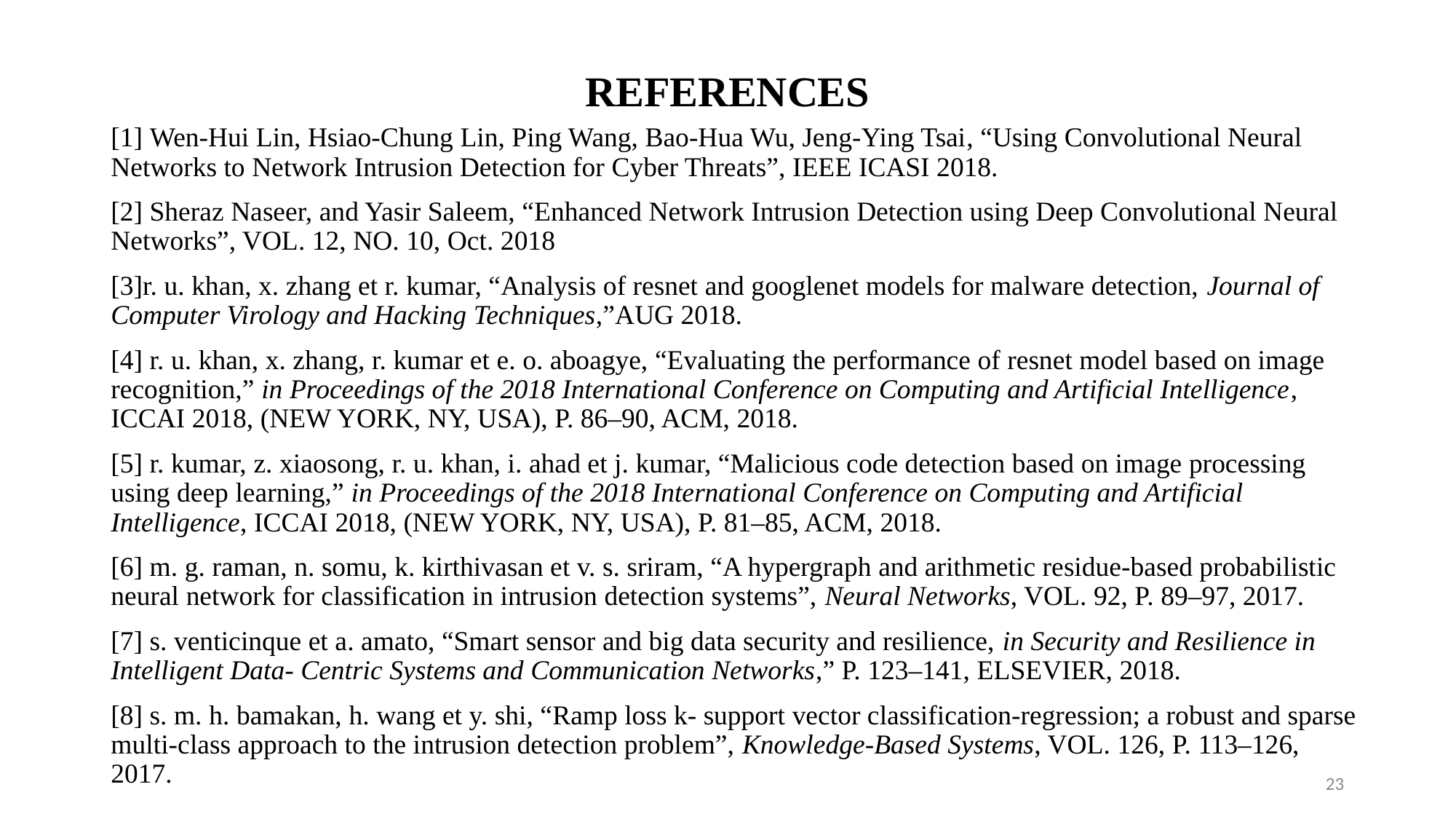

# REFERENCES
[1] Wen-Hui Lin, Hsiao-Chung Lin, Ping Wang, Bao-Hua Wu, Jeng-Ying Tsai, “Using Convolutional Neural Networks to Network Intrusion Detection for Cyber Threats”, IEEE ICASI 2018.
[2] Sheraz Naseer, and Yasir Saleem, “Enhanced Network Intrusion Detection using Deep Convolutional Neural Networks”, VOL. 12, NO. 10, Oct. 2018
[3]r. u. khan, x. zhang et r. kumar, “Analysis of resnet and googlenet models for malware detection, Journal of Computer Virology and Hacking Techniques,”AUG 2018.
[4] r. u. khan, x. zhang, r. kumar et e. o. aboagye, “Evaluating the performance of resnet model based on image recognition,” in Proceedings of the 2018 International Conference on Computing and Artificial Intelligence, ICCAI 2018, (NEW YORK, NY, USA), P. 86–90, ACM, 2018.
[5] r. kumar, z. xiaosong, r. u. khan, i. ahad et j. kumar, “Malicious code detection based on image processing using deep learning,” in Proceedings of the 2018 International Conference on Computing and Artificial Intelligence, ICCAI 2018, (NEW YORK, NY, USA), P. 81–85, ACM, 2018.
[6] m. g. raman, n. somu, k. kirthivasan et v. s. sriram, “A hypergraph and arithmetic residue-based probabilistic neural network for classification in intrusion detection systems”, Neural Networks, VOL. 92, P. 89–97, 2017.
[7] s. venticinque et a. amato, “Smart sensor and big data security and resilience, in Security and Resilience in Intelligent Data- Centric Systems and Communication Networks,” P. 123–141, ELSEVIER, 2018.
[8] s. m. h. bamakan, h. wang et y. shi, “Ramp loss k- support vector classification-regression; a robust and sparse multi-class approach to the intrusion detection problem”, Knowledge-Based Systems, VOL. 126, P. 113–126, 2017.
23